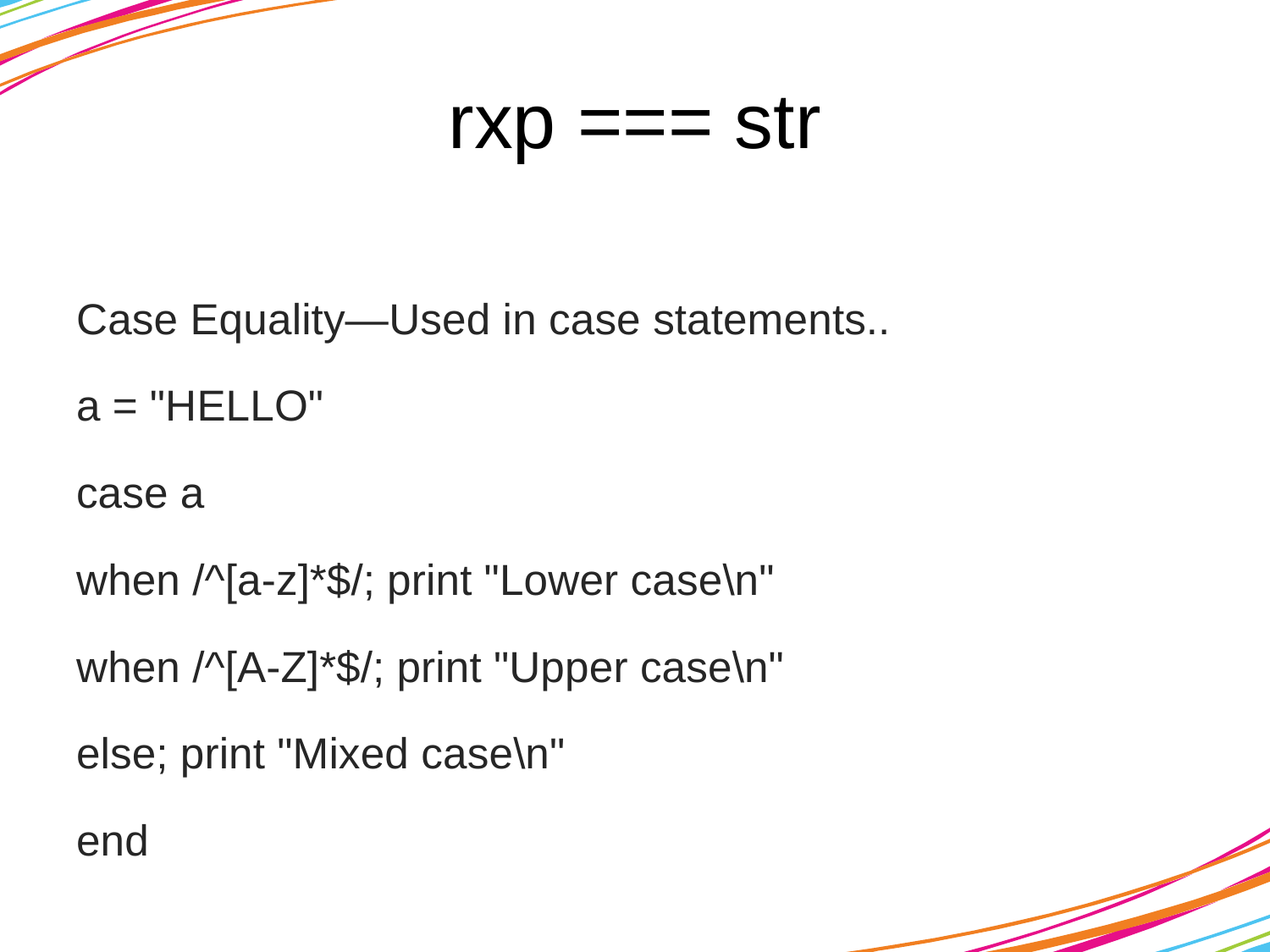

# rxp === str
Case Equality—Used in case statements..
a = "HELLO"
case a
when /^[a-z]*$/; print "Lower case\n"
when /^[A-Z]*$/; print "Upper case\n"
else; print "Mixed case\n"
end